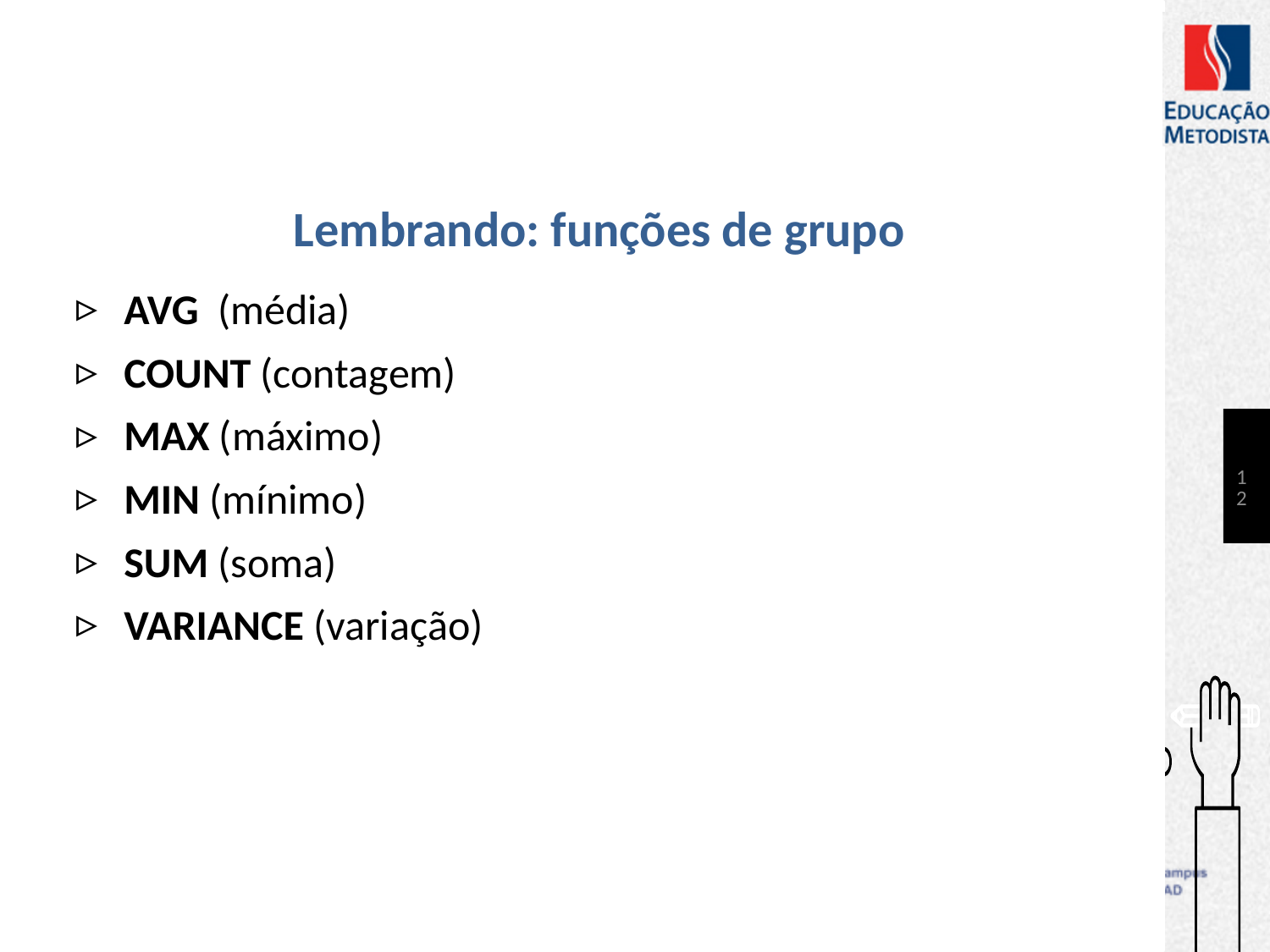

# Lembrando: funções de grupo
AVG  (média)
COUNT (contagem)
MAX (máximo)
MIN (mínimo)
SUM (soma)
VARIANCE (variação)
12